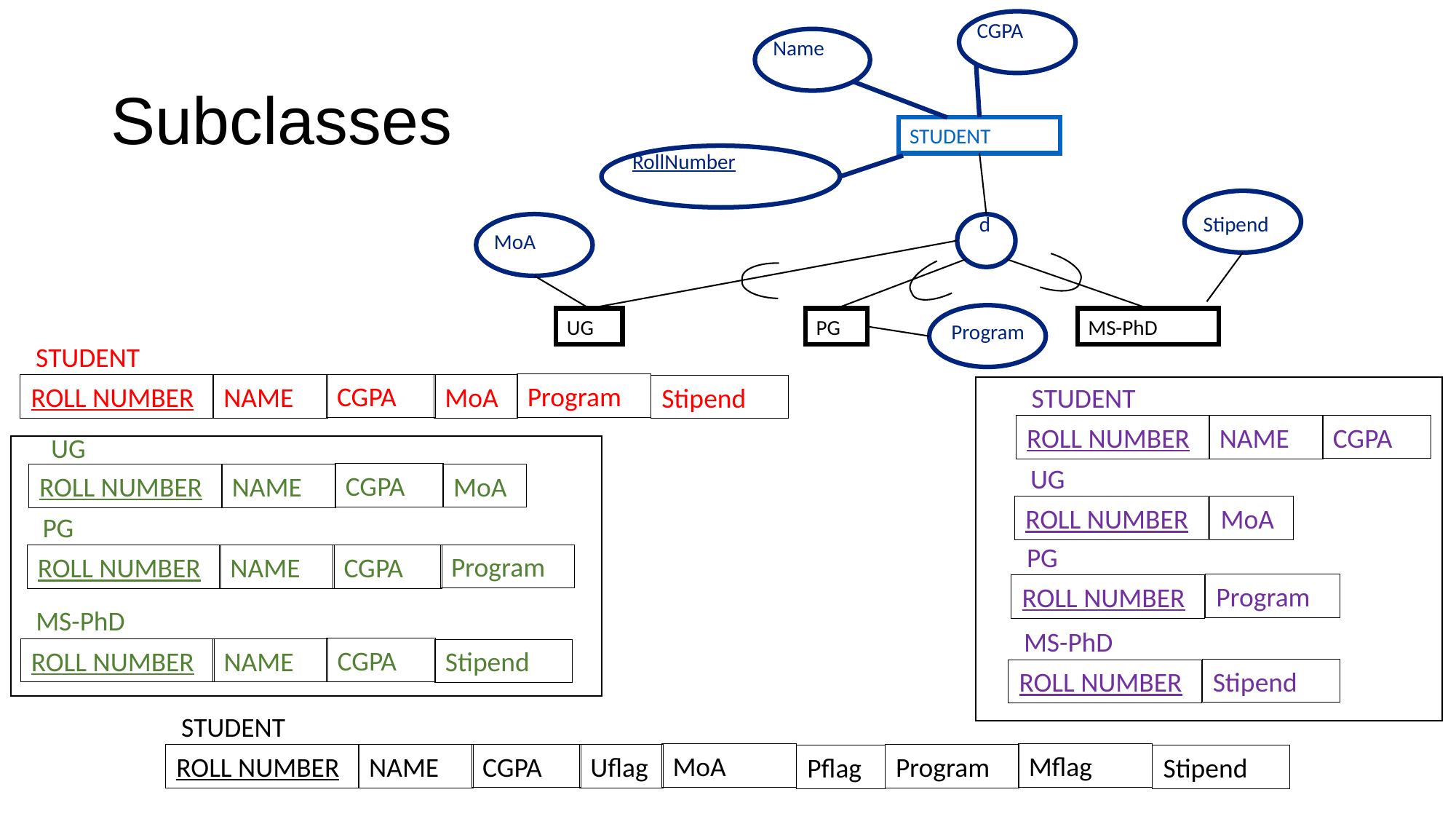

CGPA

Name
STUDENT
RollNumber

d
Stipend

MoA

UG
PG
MS-PhD
Program
# Subclasses
STUDENT
Program
CGPA
MoA
ROLL NUMBER
NAME
Stipend
STUDENT

CGPA
ROLL NUMBER
NAME
UG

UG
CGPA
MoA
ROLL NUMBER
NAME
MoA
ROLL NUMBER
PG
PG
Program
CGPA
ROLL NUMBER
NAME
Program
ROLL NUMBER
MS-PhD
MS-PhD
CGPA
ROLL NUMBER
NAME
Stipend
Stipend
ROLL NUMBER
STUDENT
MoA
Mflag
CGPA
Uflag
Program
ROLL NUMBER
NAME
Pflag
Stipend